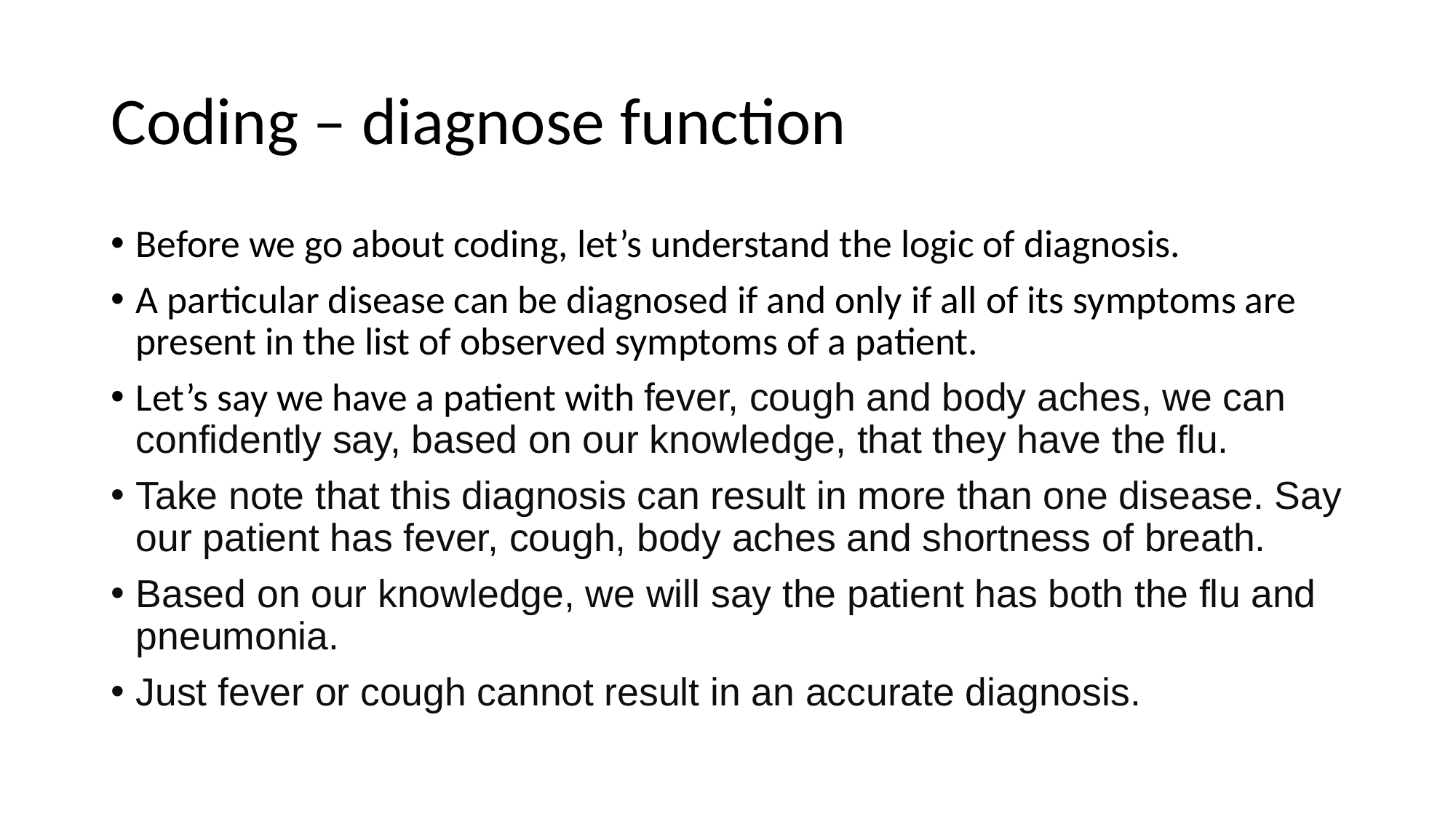

# Coding – diagnose function
Before we go about coding, let’s understand the logic of diagnosis.
A particular disease can be diagnosed if and only if all of its symptoms are present in the list of observed symptoms of a patient.
Let’s say we have a patient with fever, cough and body aches, we can confidently say, based on our knowledge, that they have the flu.
Take note that this diagnosis can result in more than one disease. Say our patient has fever, cough, body aches and shortness of breath.
Based on our knowledge, we will say the patient has both the flu and pneumonia.
Just fever or cough cannot result in an accurate diagnosis.